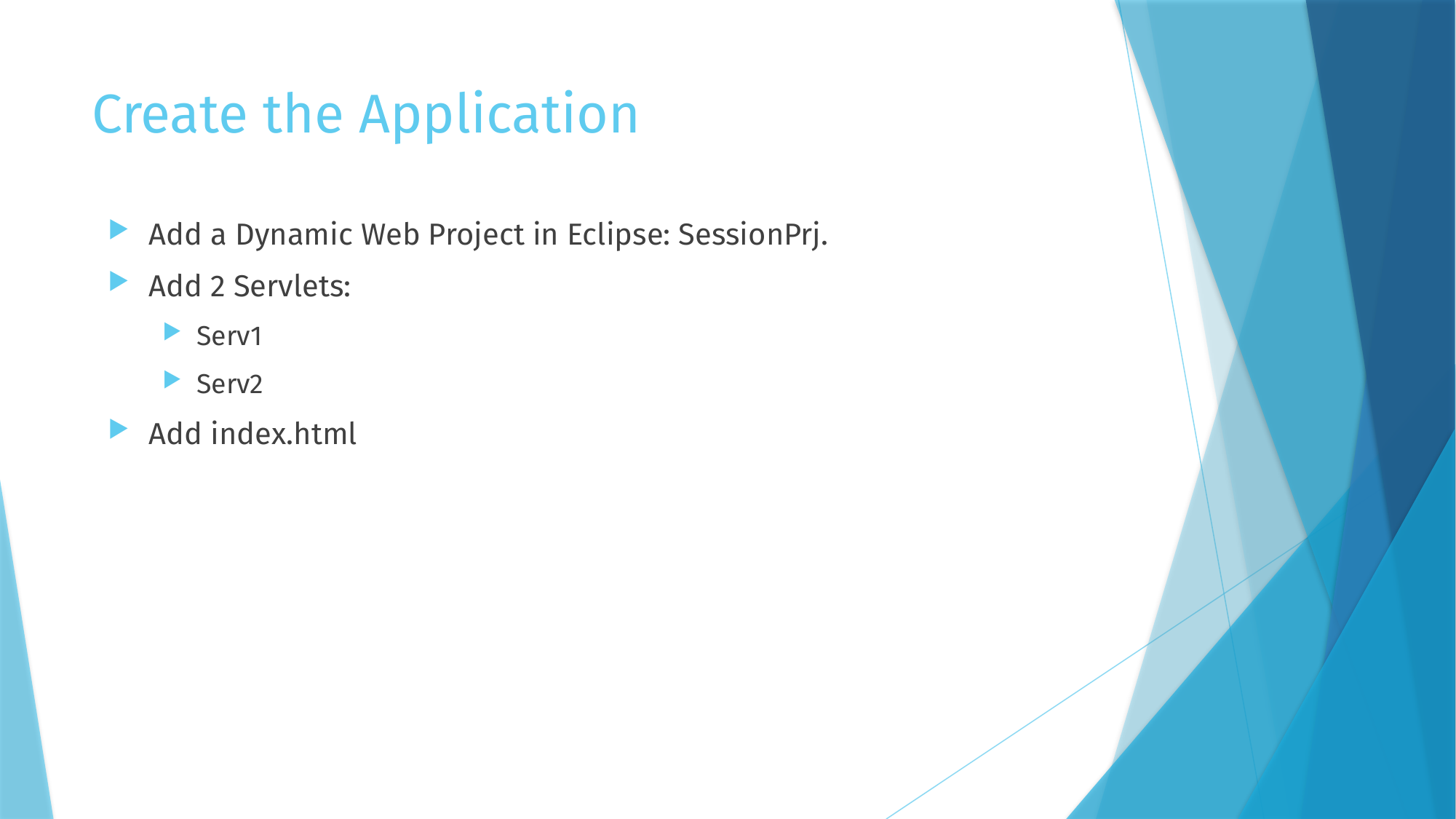

# Create the Application
Add a Dynamic Web Project in Eclipse: SessionPrj.
Add 2 Servlets:
Serv1
Serv2
Add index.html